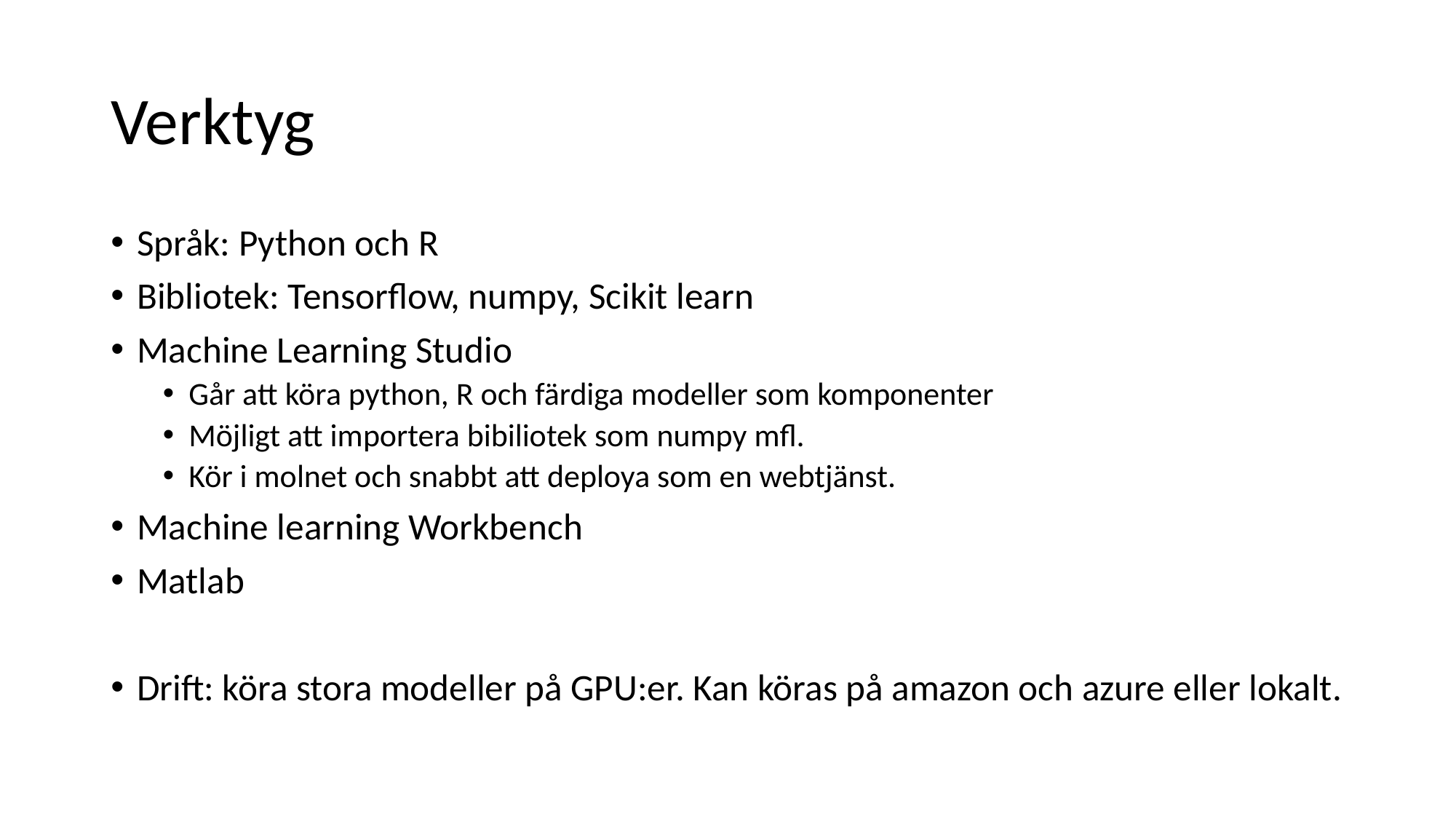

# Verktyg
Språk: Python och R
Bibliotek: Tensorflow, numpy, Scikit learn
Machine Learning Studio
Går att köra python, R och färdiga modeller som komponenter
Möjligt att importera bibiliotek som numpy mfl.
Kör i molnet och snabbt att deploya som en webtjänst.
Machine learning Workbench
Matlab

Drift: köra stora modeller på GPU:er. Kan köras på amazon och azure eller lokalt.